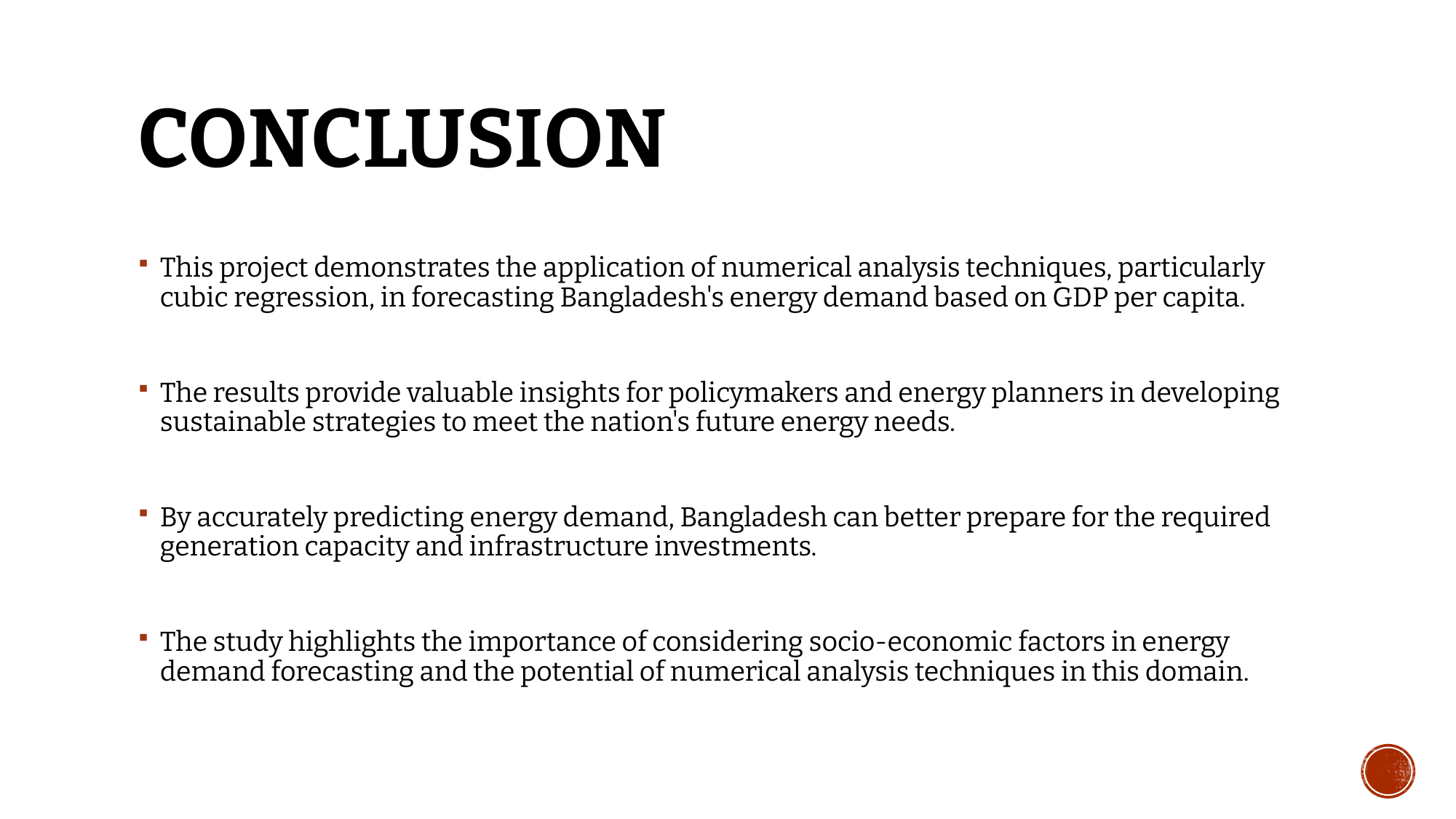

# Conclusion
This project demonstrates the application of numerical analysis techniques, particularly cubic regression, in forecasting Bangladesh's energy demand based on GDP per capita.

The results provide valuable insights for policymakers and energy planners in developing sustainable strategies to meet the nation's future energy needs.

By accurately predicting energy demand, Bangladesh can better prepare for the required generation capacity and infrastructure investments.

The study highlights the importance of considering socio-economic factors in energy demand forecasting and the potential of numerical analysis techniques in this domain.